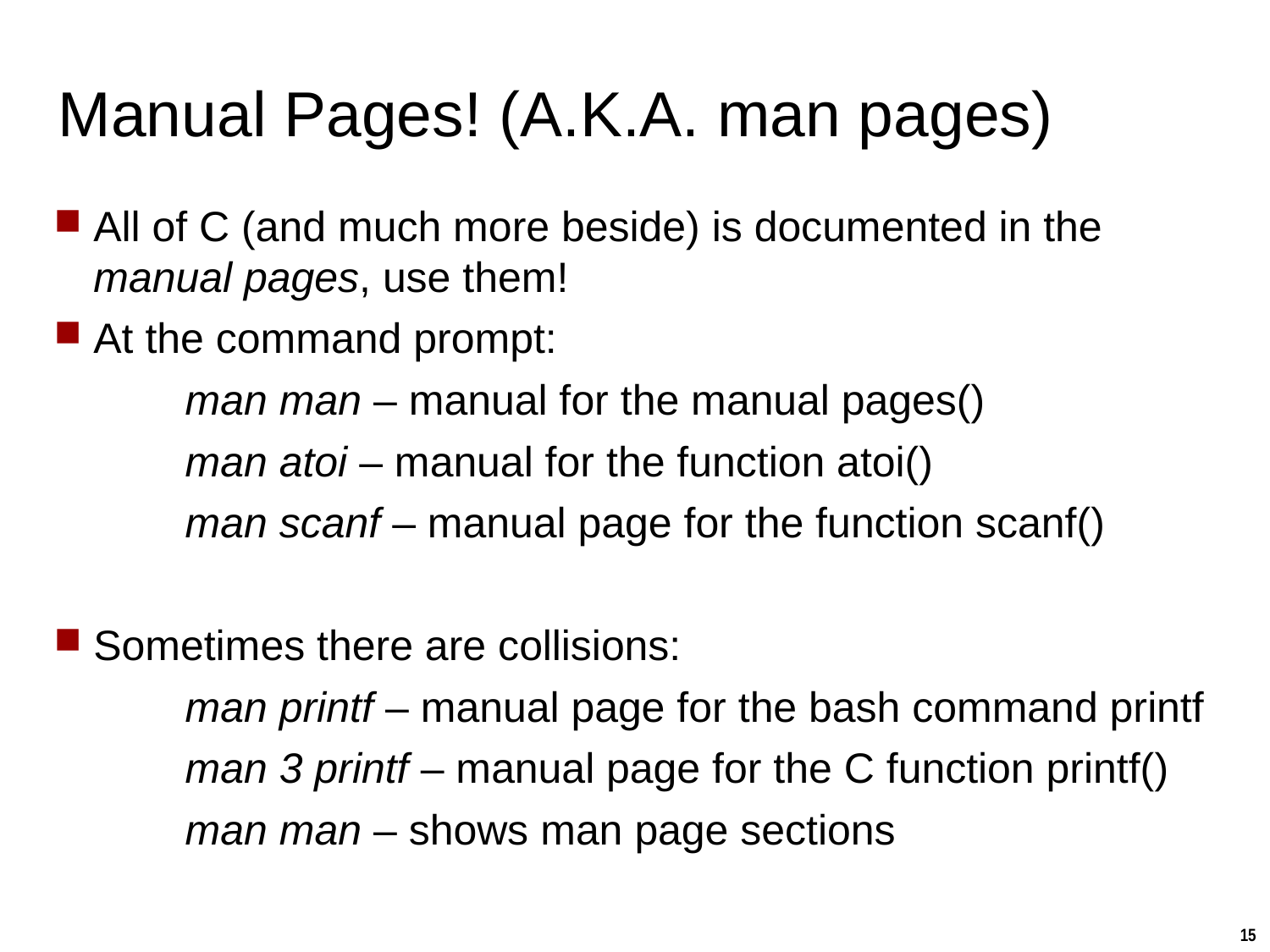

# Manual Pages! (A.K.A. man pages)
All of C (and much more beside) is documented in the
manual pages, use them!
At the command prompt:
	man man – manual for the manual pages()
	man atoi – manual for the function atoi()
	man scanf – manual page for the function scanf()

Sometimes there are collisions:
	man printf – manual page for the bash command printf
	man 3 printf – manual page for the C function printf()
	man man – shows man page sections